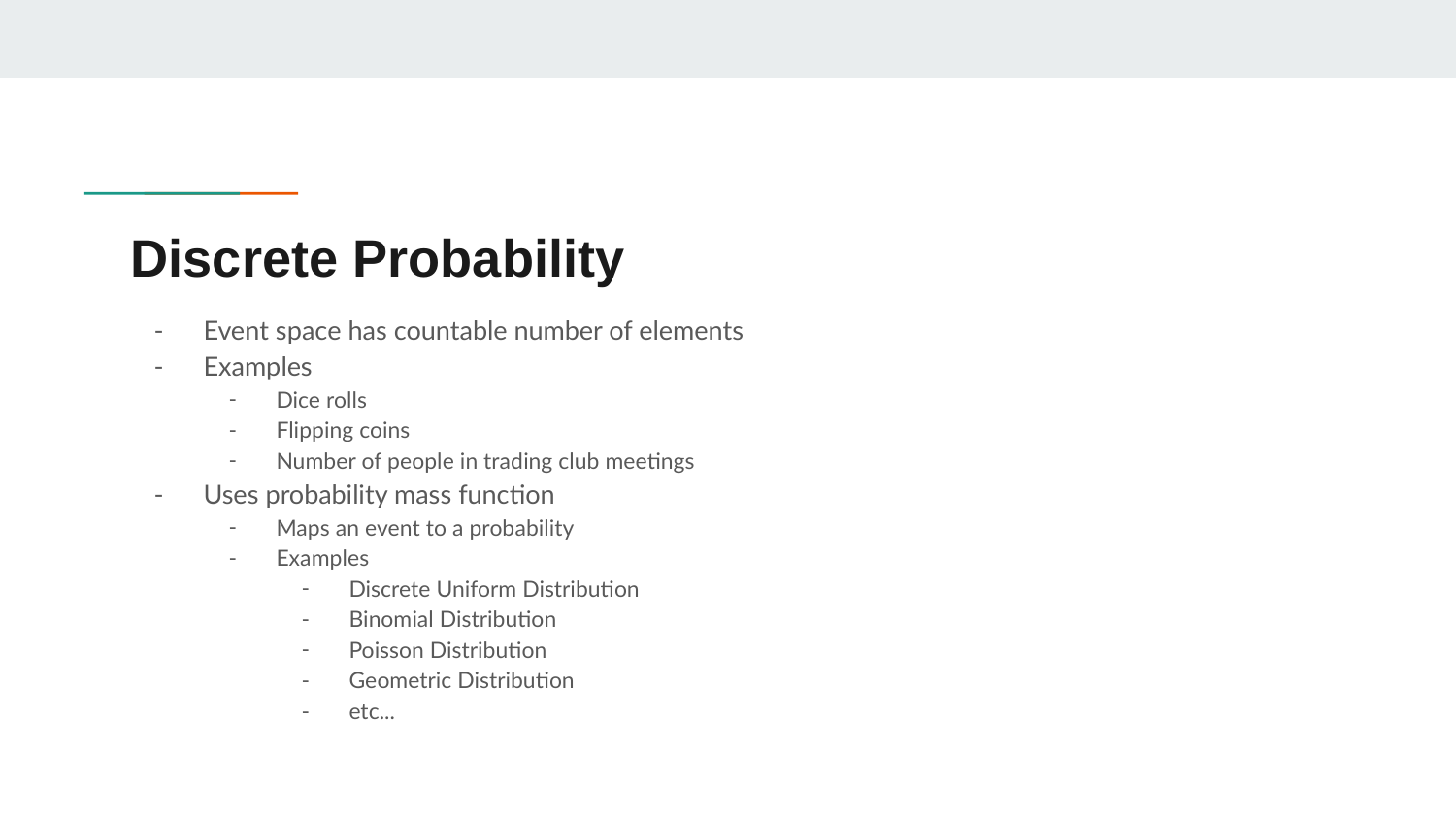

# Discrete Probability
Event space has countable number of elements
Examples
Dice rolls
Flipping coins
Number of people in trading club meetings
Uses probability mass function
Maps an event to a probability
Examples
Discrete Uniform Distribution
Binomial Distribution
Poisson Distribution
Geometric Distribution
etc...